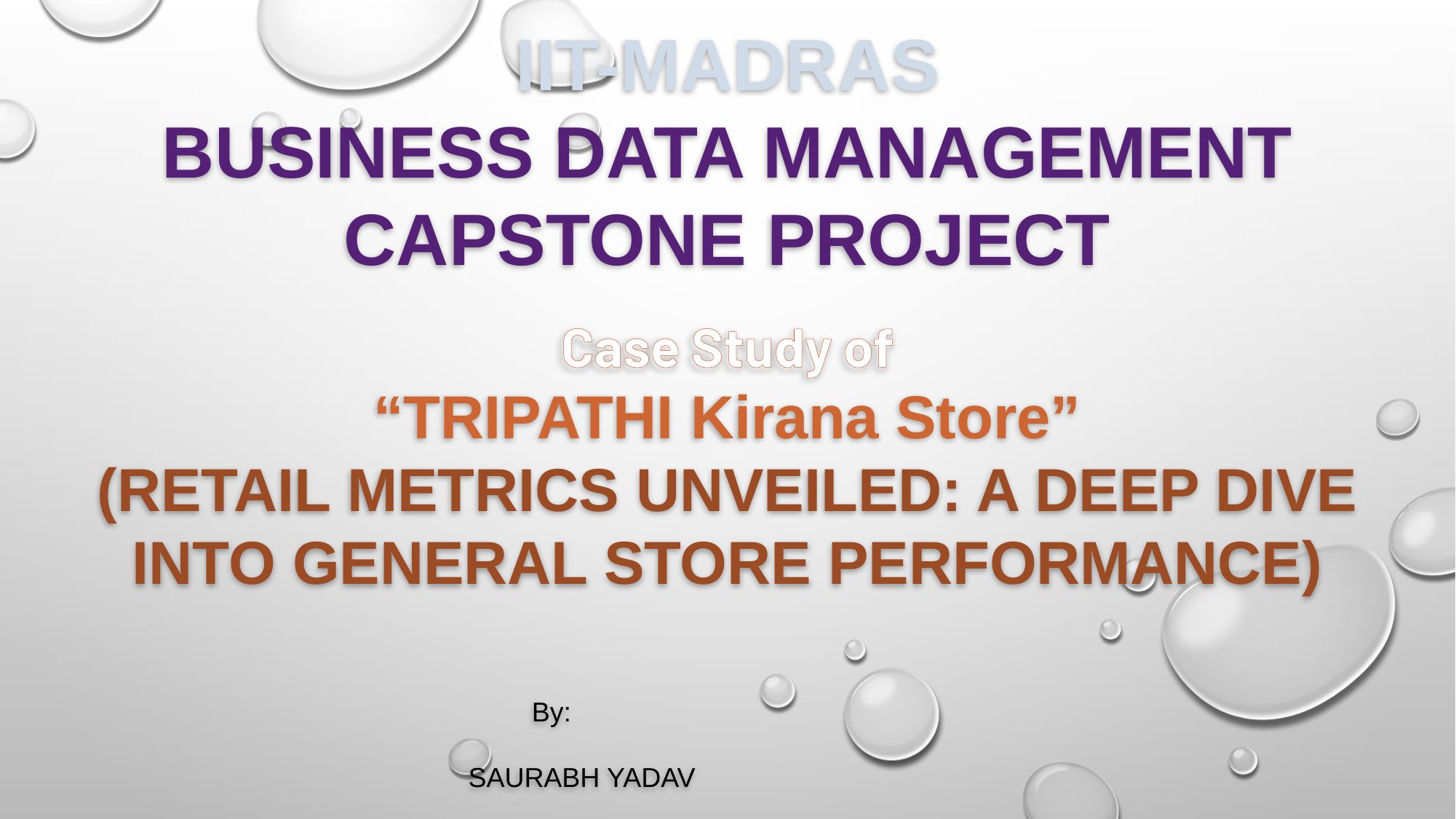

IIT-MADRAS
BUSINESS DATA MANAGEMENT
CAPSTONE PROJECT

Case Study of
“TRIPATHI Kirana Store”
(RETAIL METRICS UNVEILED: A DEEP DIVE INTO GENERAL STORE PERFORMANCE)

																    By:																				      			          SAURABH YADAV
													                                23F1003171
  (23F1003171@ds.study.iitm.ac.in)